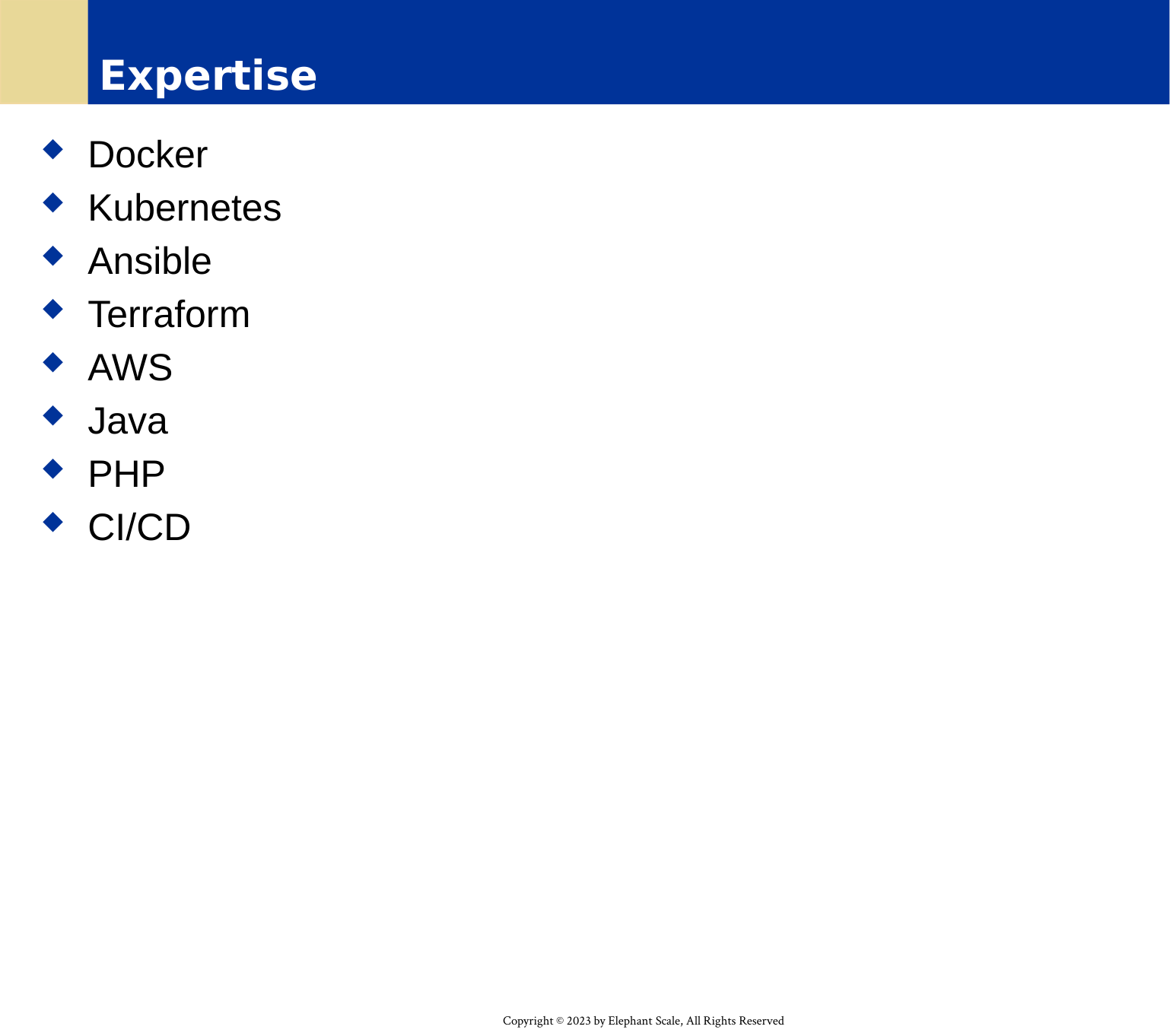

# Expertise
 Docker
 Kubernetes
 Ansible
 Terraform
 AWS
 Java
 PHP
 CI/CD
Copyright © 2023 by Elephant Scale, All Rights Reserved